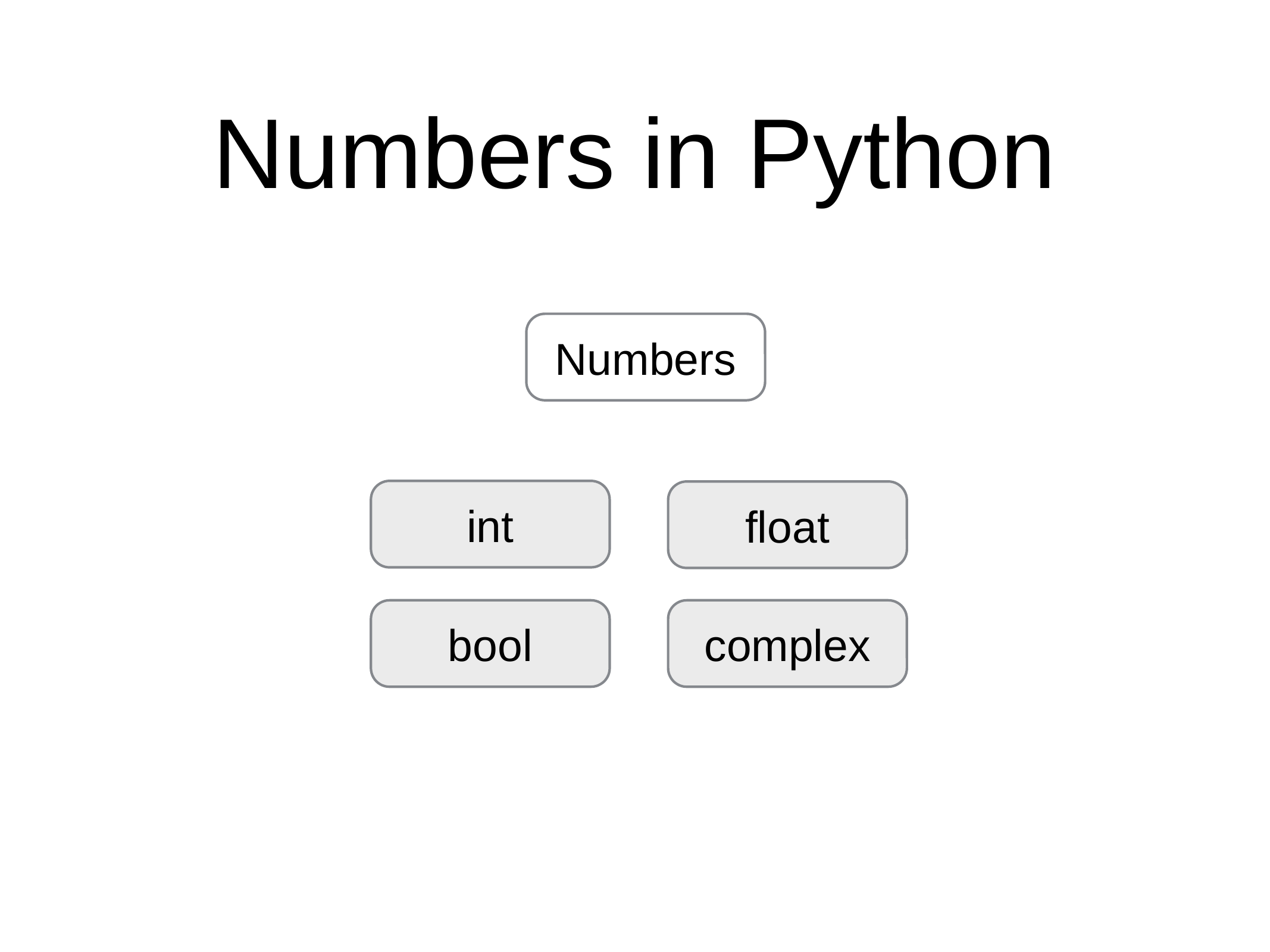

# Numbers in Python

Numbers

int
float

bool
complex